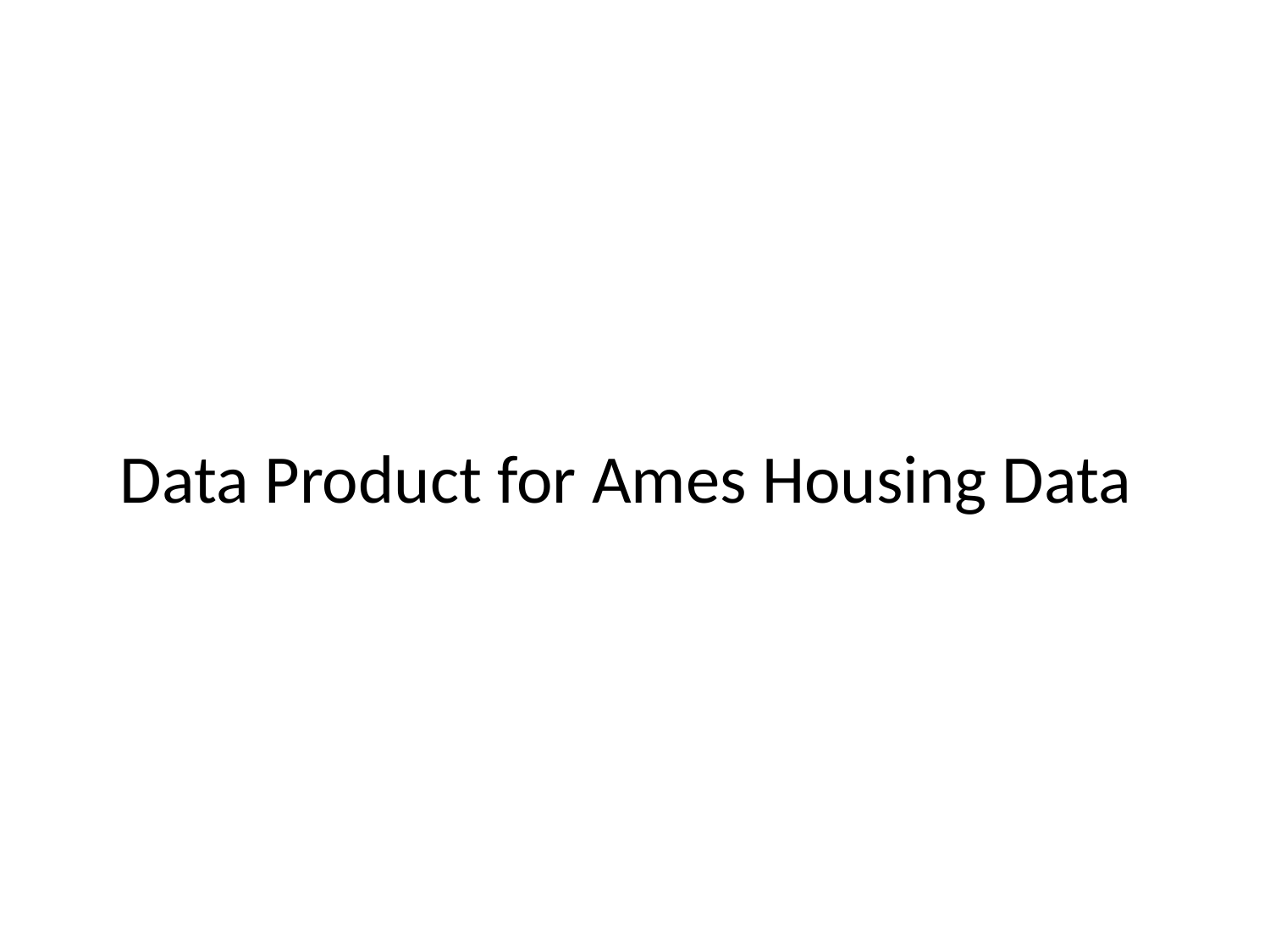

# Data Product for Ames Housing Data